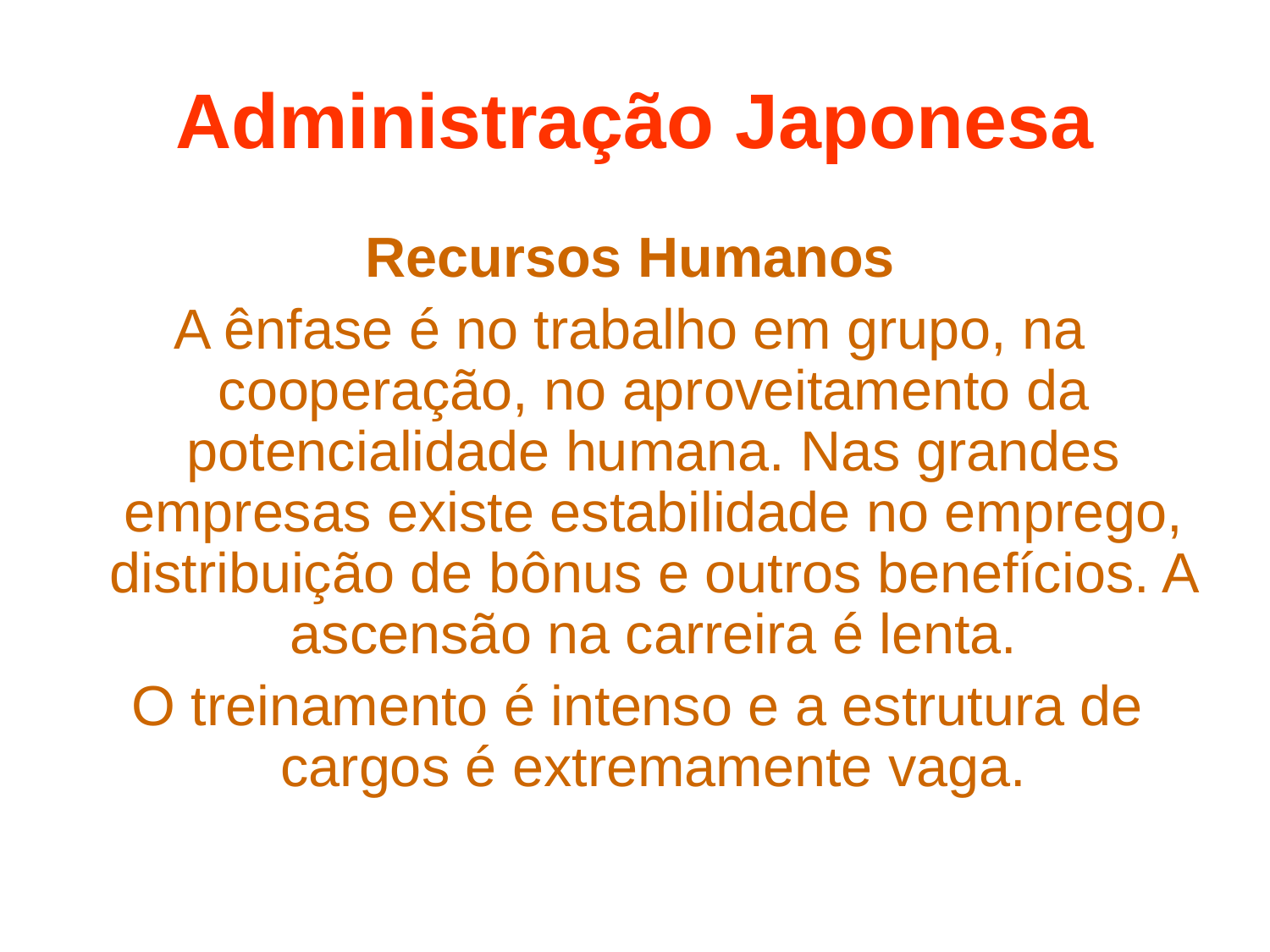

# Administração Japonesa
Recursos Humanos
A ênfase é no trabalho em grupo, na cooperação, no aproveitamento da potencialidade humana. Nas grandes empresas existe estabilidade no emprego, distribuição de bônus e outros benefícios. A ascensão na carreira é lenta.
 O treinamento é intenso e a estrutura de cargos é extremamente vaga.